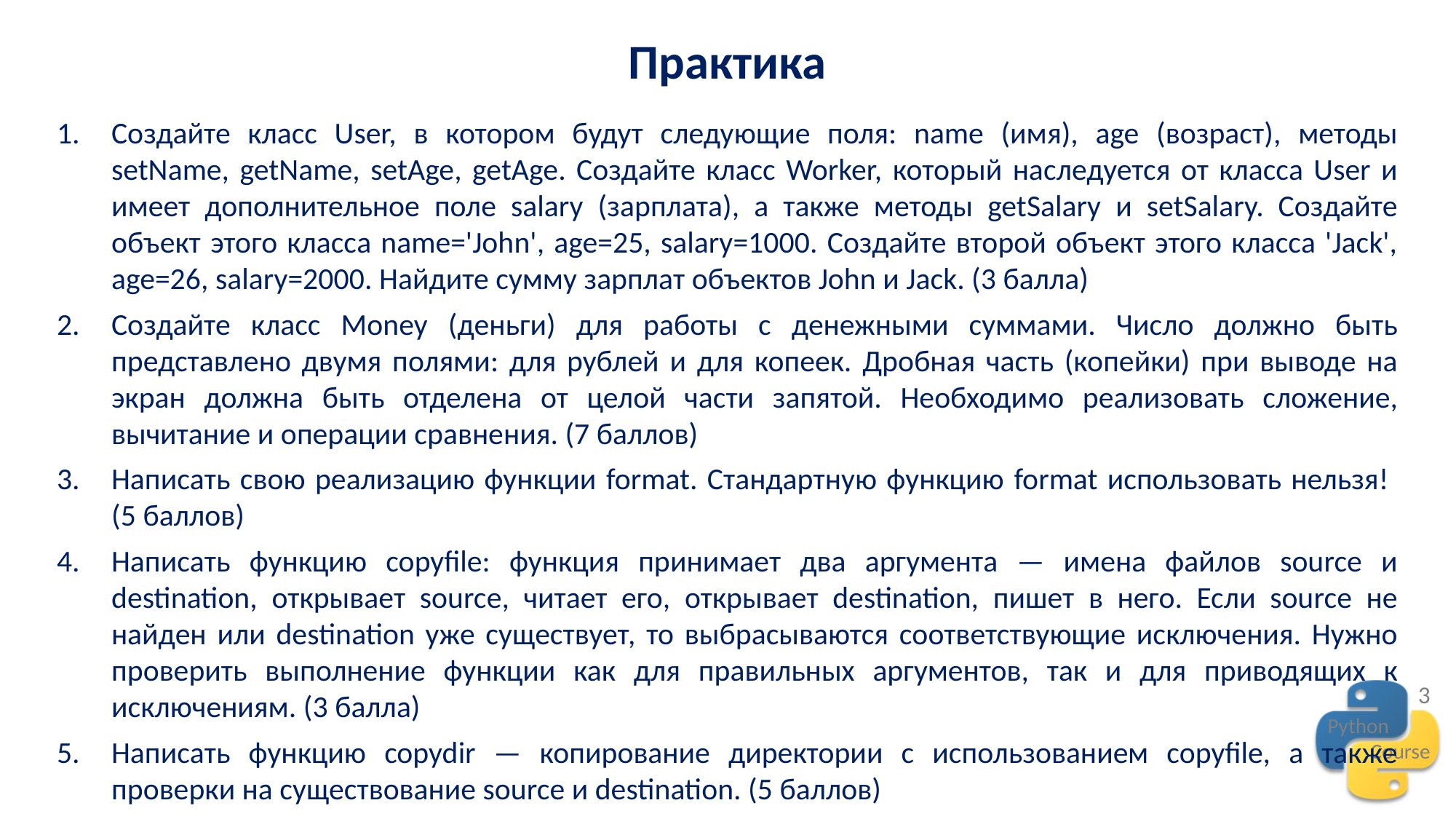

Практика
Создайте класс User, в котором будут следующие поля: name (имя), age (возраст), методы setName, getName, setAge, getAge. Создайте класс Worker, который наследуется от класса User и имеет дополнительное поле salary (зарплата), а также методы getSalary и setSalary. Создайте объект этого класса name='John', age=25, salary=1000. Создайте второй объект этого класса 'Jack', age=26, salary=2000. Найдите сумму зарплат объектов John и Jack. (3 балла)
Создайте класс Money (деньги) для работы с денежными суммами. Число должно быть представлено двумя полями: для рублей и для копеек. Дробная часть (копейки) при выводе на экран должна быть отделена от целой части запятой. Необходимо реализовать сложение, вычитание и операции сравнения. (7 баллов)
Написать свою реализацию функции format. Стандартную функцию format использовать нельзя!  (5 баллов)
Написать функцию copyfile: функция принимает два аргумента — имена файлов source и destination, открывает source, читает его, открывает destination, пишет в него. Если source не найден или destination уже существует, то выбрасываются соответствующие исключения. Нужно проверить выполнение функции как для правильных аргументов, так и для приводящих к исключениям. (3 балла)
Написать функцию copydir — копирование директории с использованием copyfile, а также проверки на существование source и destination. (5 баллов)